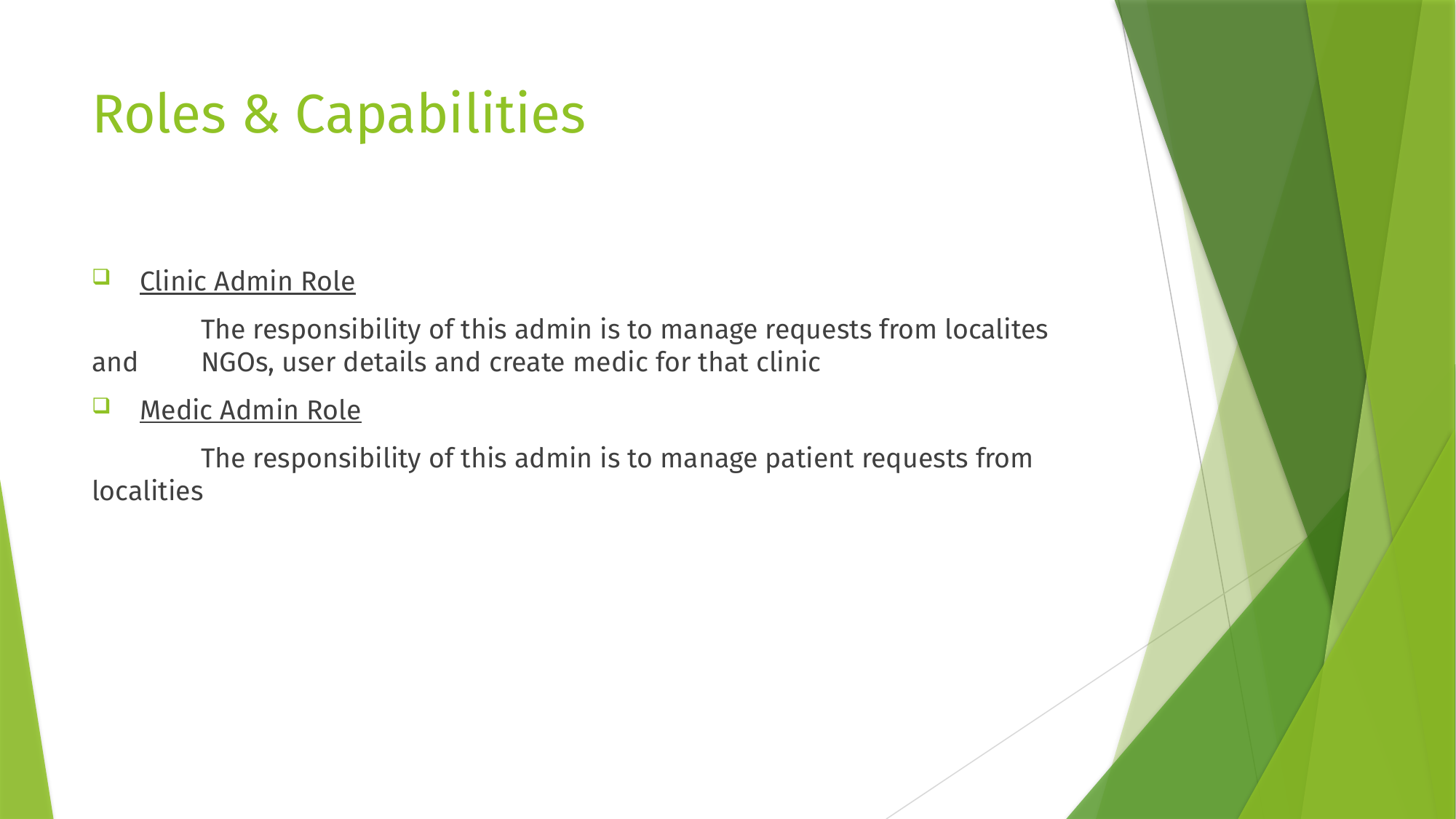

# Roles & Capabilities
 Clinic Admin Role
	The responsibility of this admin is to manage requests from localites and 	NGOs, user details and create medic for that clinic
 Medic Admin Role
	The responsibility of this admin is to manage patient requests from 	localities